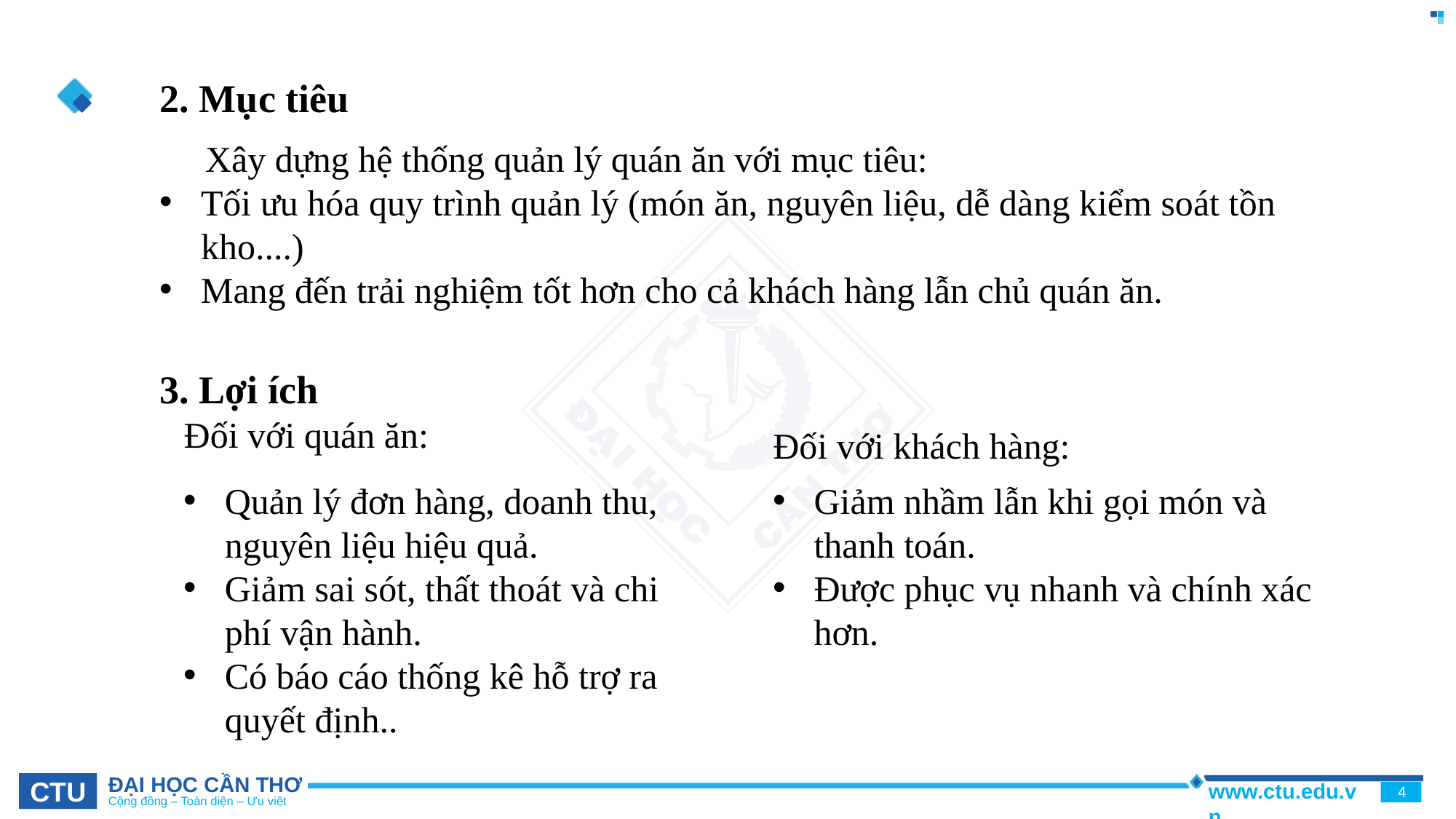

2. Mục tiêu
     Xây dựng hệ thống quản lý quán ăn với mục tiêu:
Tối ưu hóa quy trình quản lý (món ăn, nguyên liệu, dễ dàng kiểm soát tồn kho....)
Mang đến trải nghiệm tốt hơn cho cả khách hàng lẫn chủ quán ăn.
3. Lợi ích
Đối với quán ăn:
Đối với khách hàng:
Quản lý đơn hàng, doanh thu, nguyên liệu hiệu quả.
Giảm sai sót, thất thoát và chi phí vận hành.
Có báo cáo thống kê hỗ trợ ra quyết định..

Giảm nhầm lẫn khi gọi món và thanh toán.
Được phục vụ nhanh và chính xác hơn.